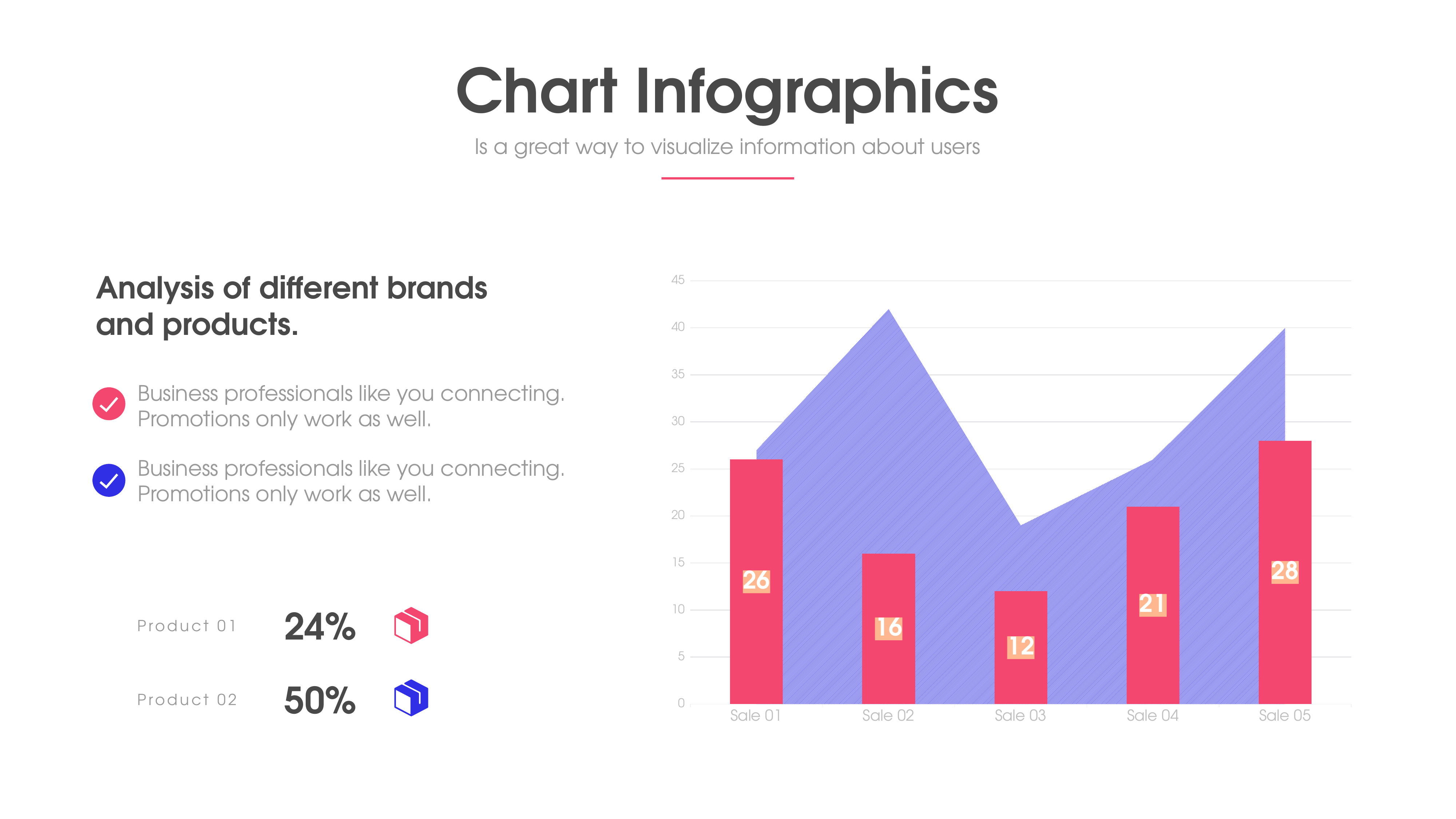

Chart Infographics
Is a great way to visualize information about users

Analysis of different brands and products.

### Chart

| Category | Series 1 | Series 2 |
|---|---|---|
| Sale 01 | 27.0 | 26.0 |
| Sale 02 | 42.0 | 16.0 |
| Sale 03 | 19.0 | 12.0 |
| Sale 04 | 26.0 | 21.0 |
| Sale 05 | 40.0 | 28.0 |
Business professionals like you connecting. Promotions only work as well.

Business professionals like you connecting. Promotions only work as well.

24%

Product 01
50%

Product 02